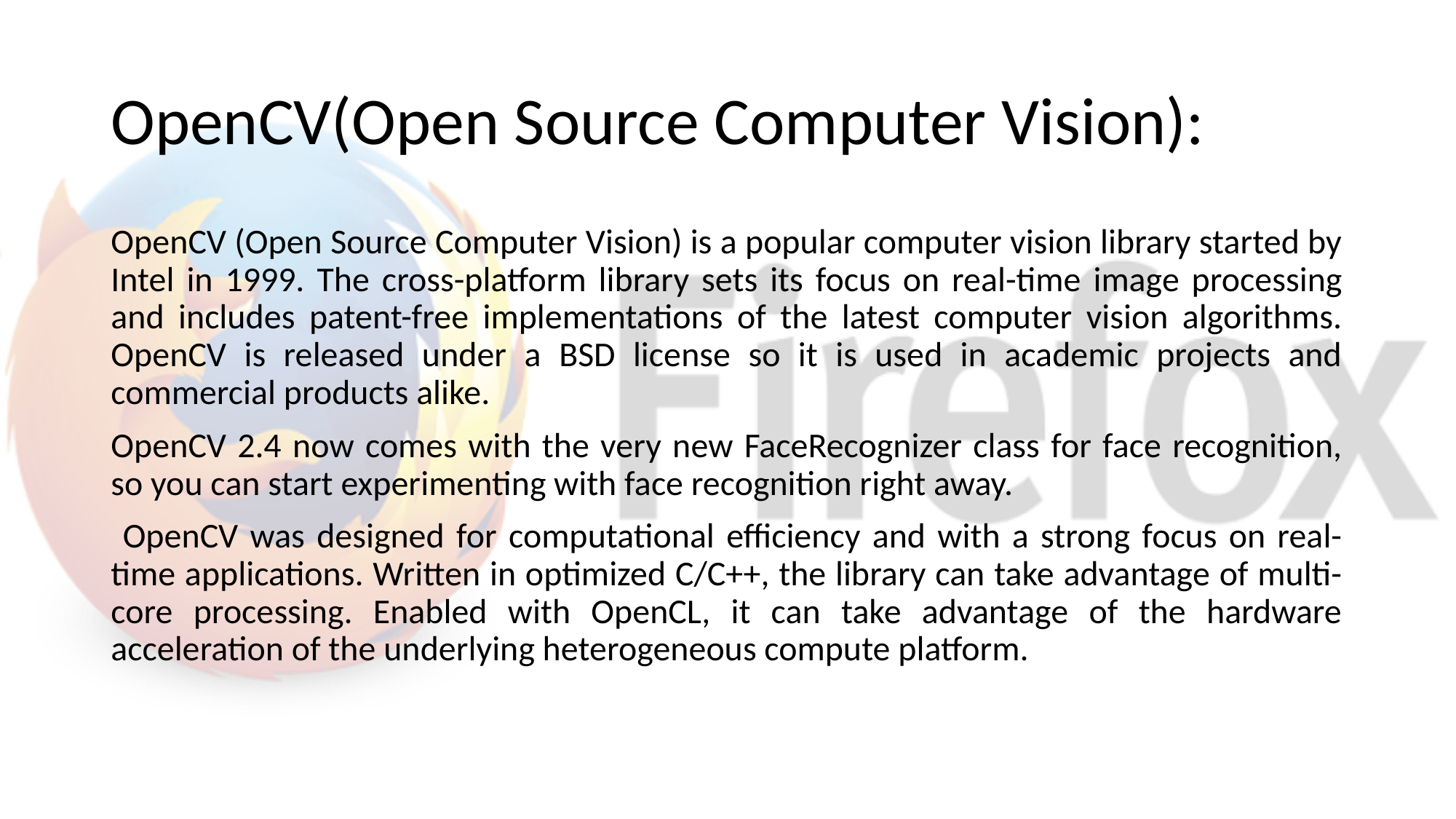

# OpenCV(Open Source Computer Vision):
OpenCV (Open Source Computer Vision) is a popular computer vision library started by Intel in 1999. The cross-platform library sets its focus on real-time image processing and includes patent-free implementations of the latest computer vision algorithms. OpenCV is released under a BSD license so it is used in academic projects and commercial products alike.
OpenCV 2.4 now comes with the very new FaceRecognizer class for face recognition, so you can start experimenting with face recognition right away.
 OpenCV was designed for computational efficiency and with a strong focus on real-time applications. Written in optimized C/C++, the library can take advantage of multi-core processing. Enabled with OpenCL, it can take advantage of the hardware acceleration of the underlying heterogeneous compute platform.